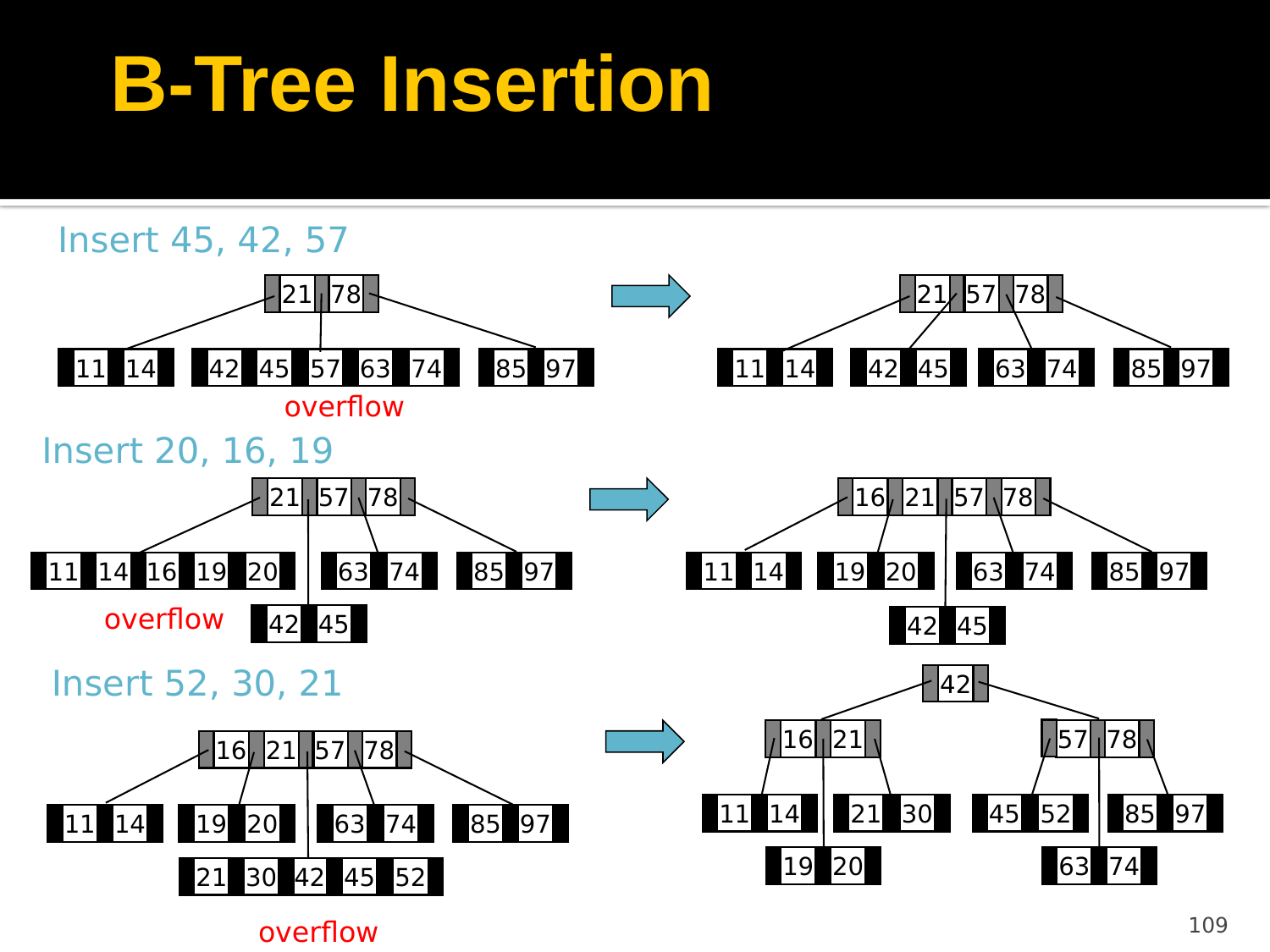

# B-Tree Insertion
Insert 45, 42, 57

21

78

21

57

78

11

14

42

45

57

63

74

85

97

11

14

42

45

63

74

85

97

overflow
Insert 20, 16, 19

21

57

78

16

21

57

78

11

14

16

19

20

63

74

85

97

11

14

19

20

63

74

85

97

overflow

42

45

42

45
Insert 52, 30, 21

42

16

21

57

78

16

21

57

78

11

14

21

30

45

52

85

97

11

14

19

20

63

74

85

97

19

20

63

74

21

30

42

45

52

109
overflow